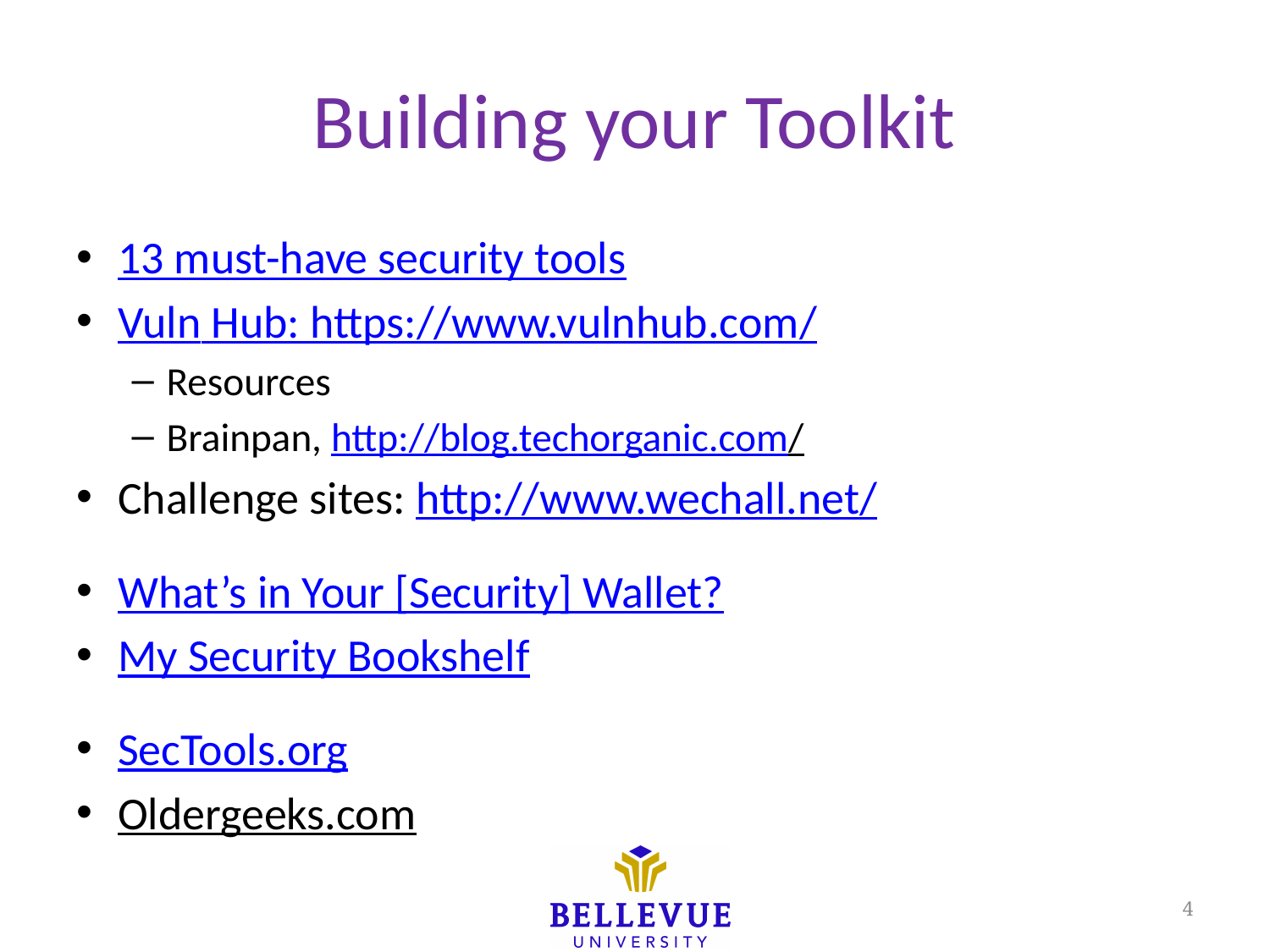

# Building your Toolkit
13 must-have security tools
Vuln Hub: https://www.vulnhub.com/
Resources
Brainpan, http://blog.techorganic.com/
Challenge sites: http://www.wechall.net/

What’s in Your [Security] Wallet?
My Security Bookshelf

SecTools.org
Oldergeeks.com

4